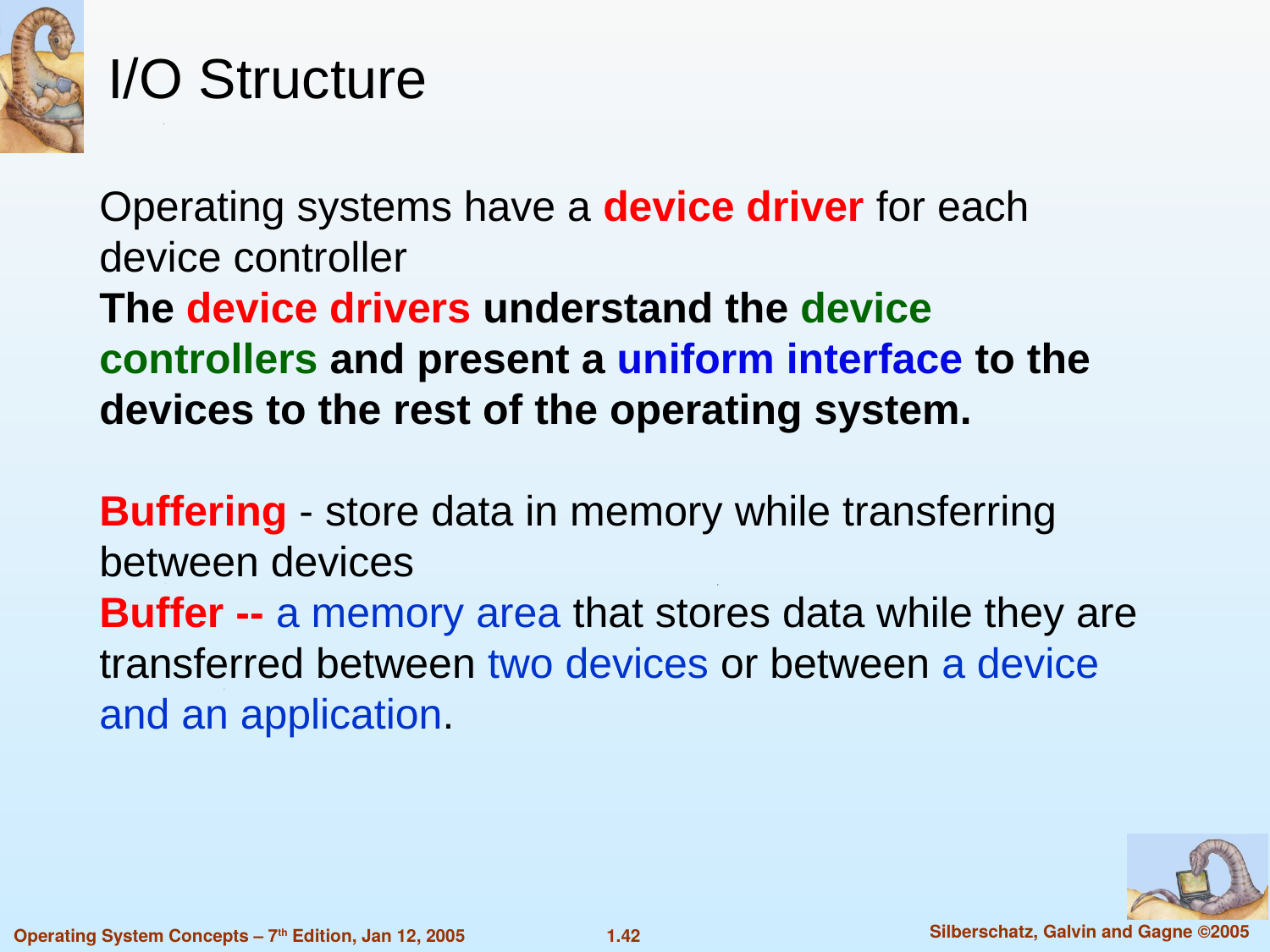

I/O Structure
Operating systems have a device driver for each device controller
The device drivers understand the device controllers and present a uniform interface to the devices to the rest of the operating system.

Buffering - store data in memory while transferring between devices
Buffer -- a memory area that stores data while they are transferred between two devices or between a device and an application.